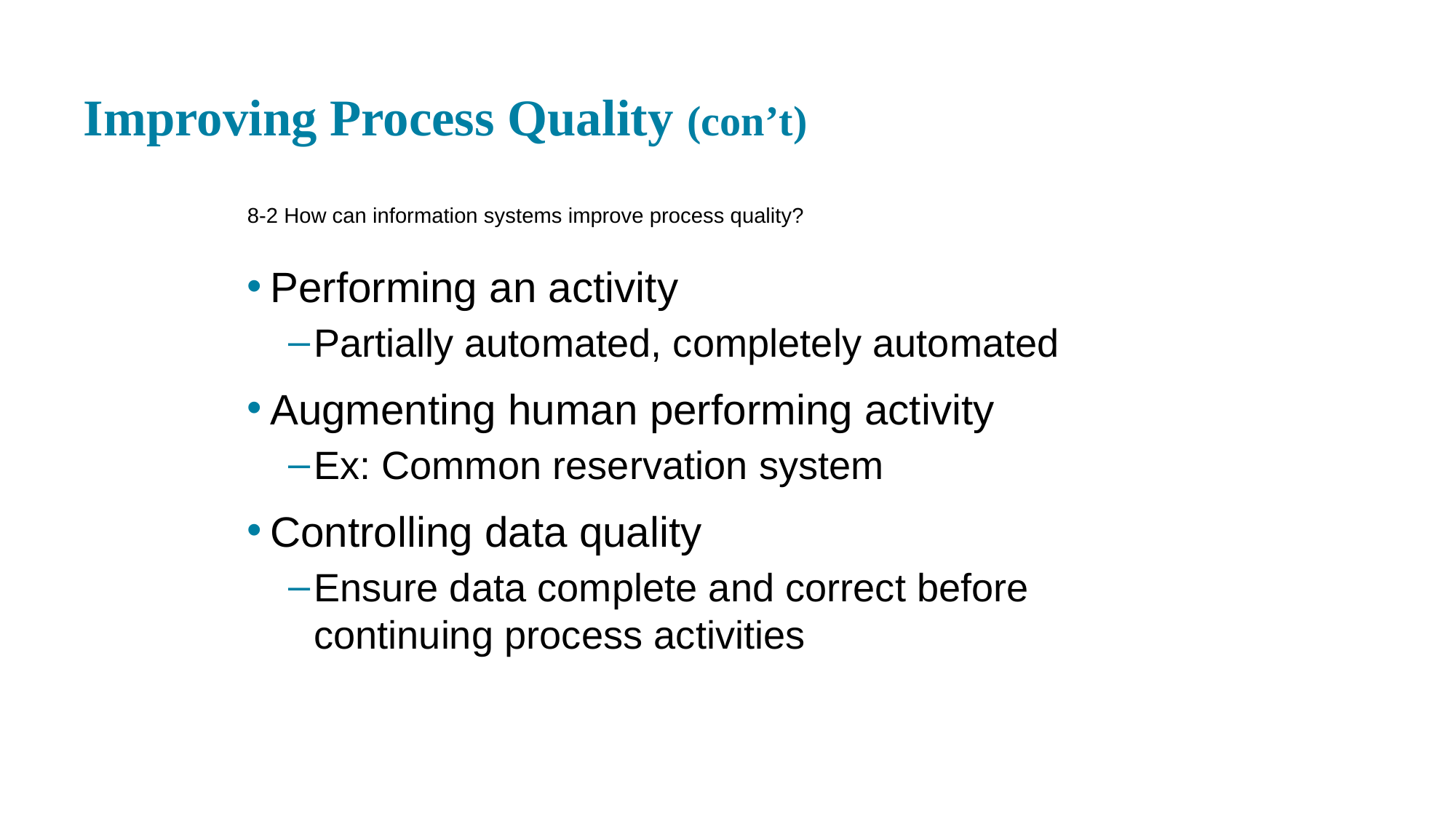

# Improving Process Quality (con’t)
8-2 How can information systems improve process quality?
Performing an activity
Partially automated, completely automated
Augmenting human performing activity
Ex: Common reservation system
Controlling data quality
Ensure data complete and correct before continuing process activities